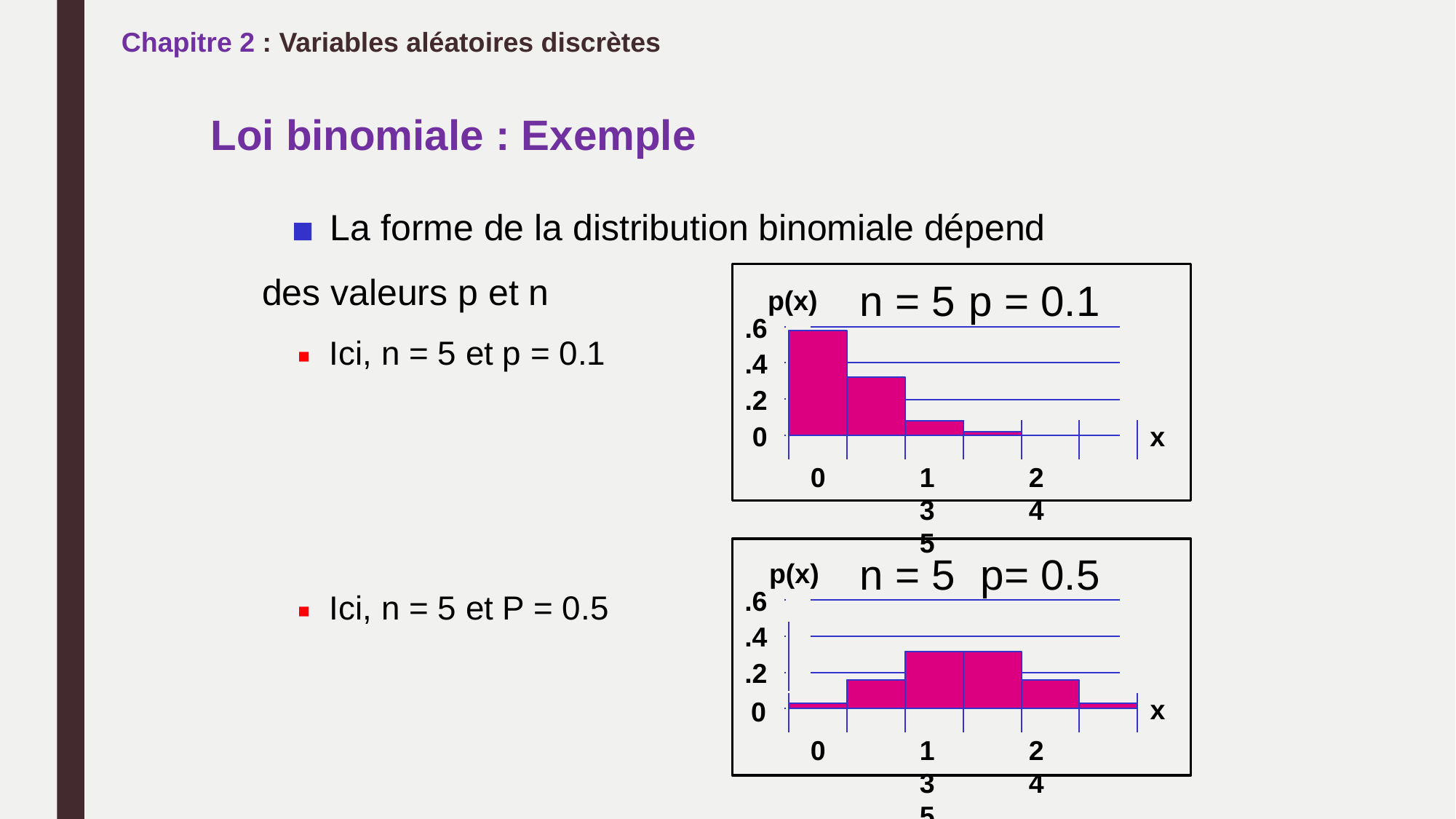

Chapitre 2 : Variables aléatoires discrètes
# Loi binomiale : Exemple
La forme de la distribution binomiale dépend

	des valeurs p et n
n = 5	p = 0.1
p(x)
.6
.4
.2
0

Ici, n = 5 et p = 0.1
x
0	1	2	3	4	5

n = 5	 p= 0.5
p(x)
.6
.4
.2
0
Ici, n = 5 et P = 0.5

x
0	1	2	3	4	5
Ch. 4-35